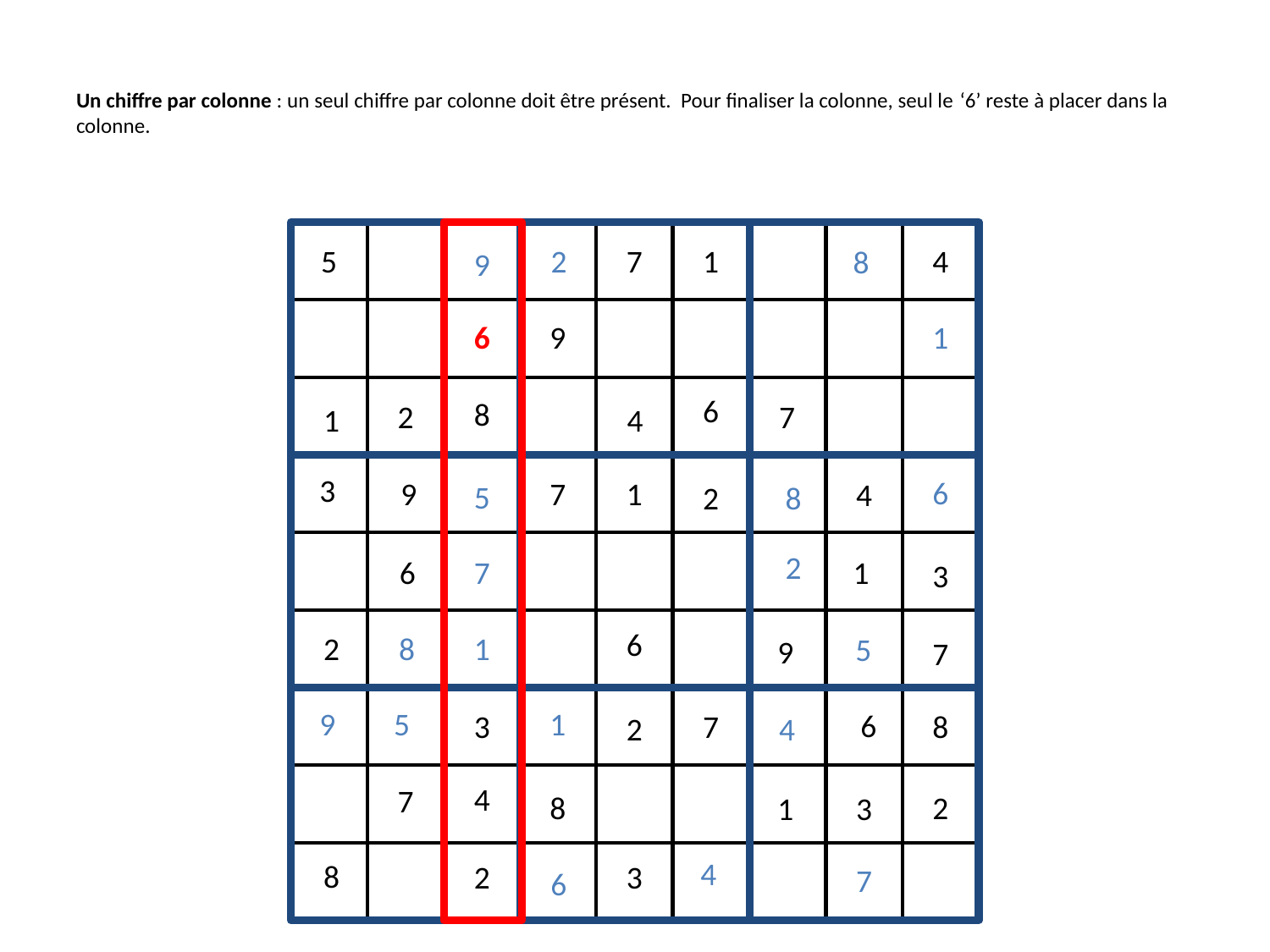

# Un chiffre par colonne : un seul chiffre par colonne doit être présent.  Pour finaliser la colonne, seul le ‘6’ reste à placer dans la colonne.

v
7
1
5
2
4
8
9

6
9
1

6
8
2
7
1
4

v

v
3
6
9
7
1
4
5
2
8

2
6
7
1
3
6
8
1
2
5
9
7

v
v
9
5
1
6
8
3
7
2
4
4
7
8
2
1
3
4
8
2
3
7
6